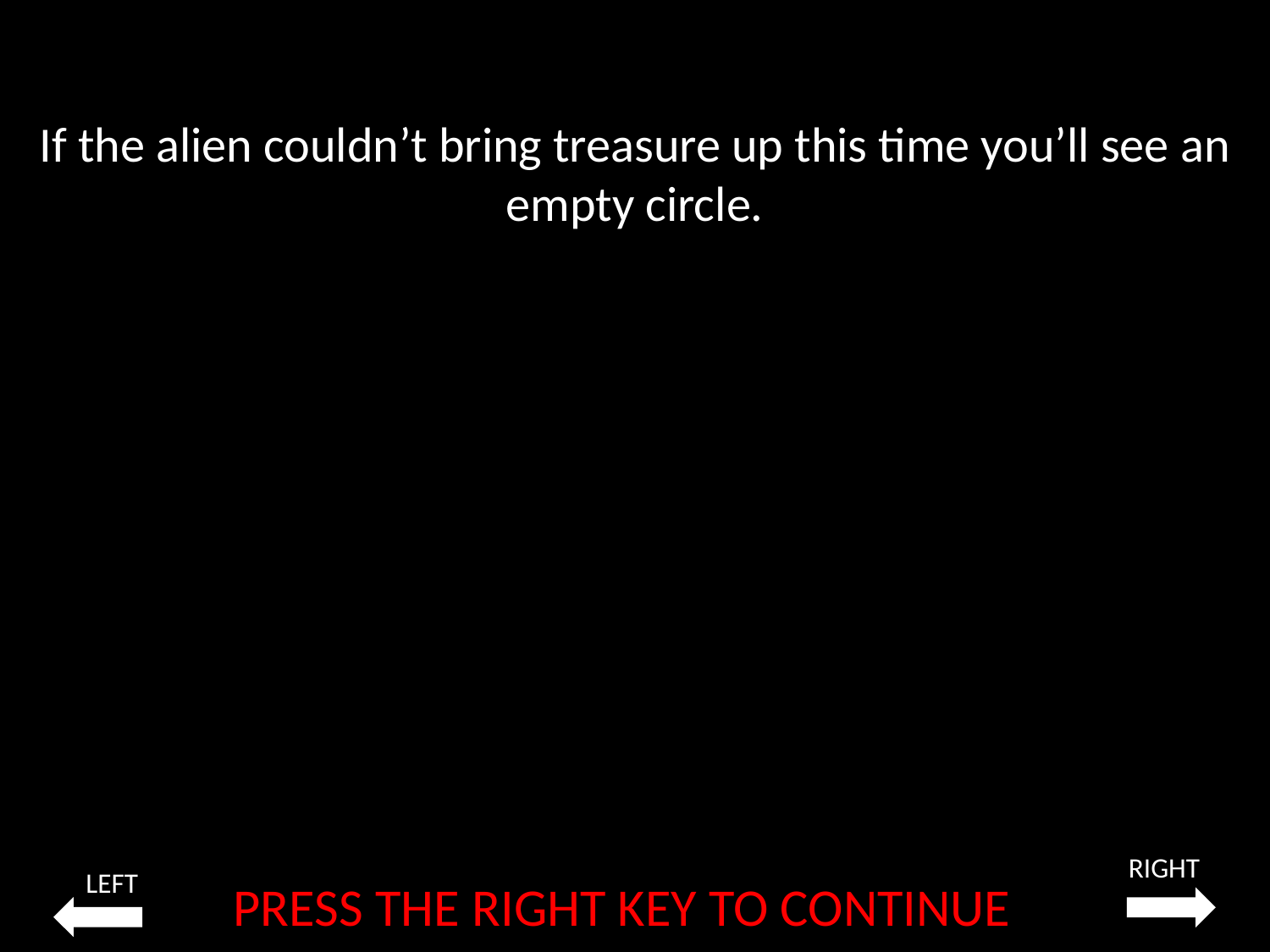

If the alien couldn’t bring treasure up this time you’ll see an empty circle.

RIGHT
LEFT
PRESS THE RIGHT KEY TO CONTINUE